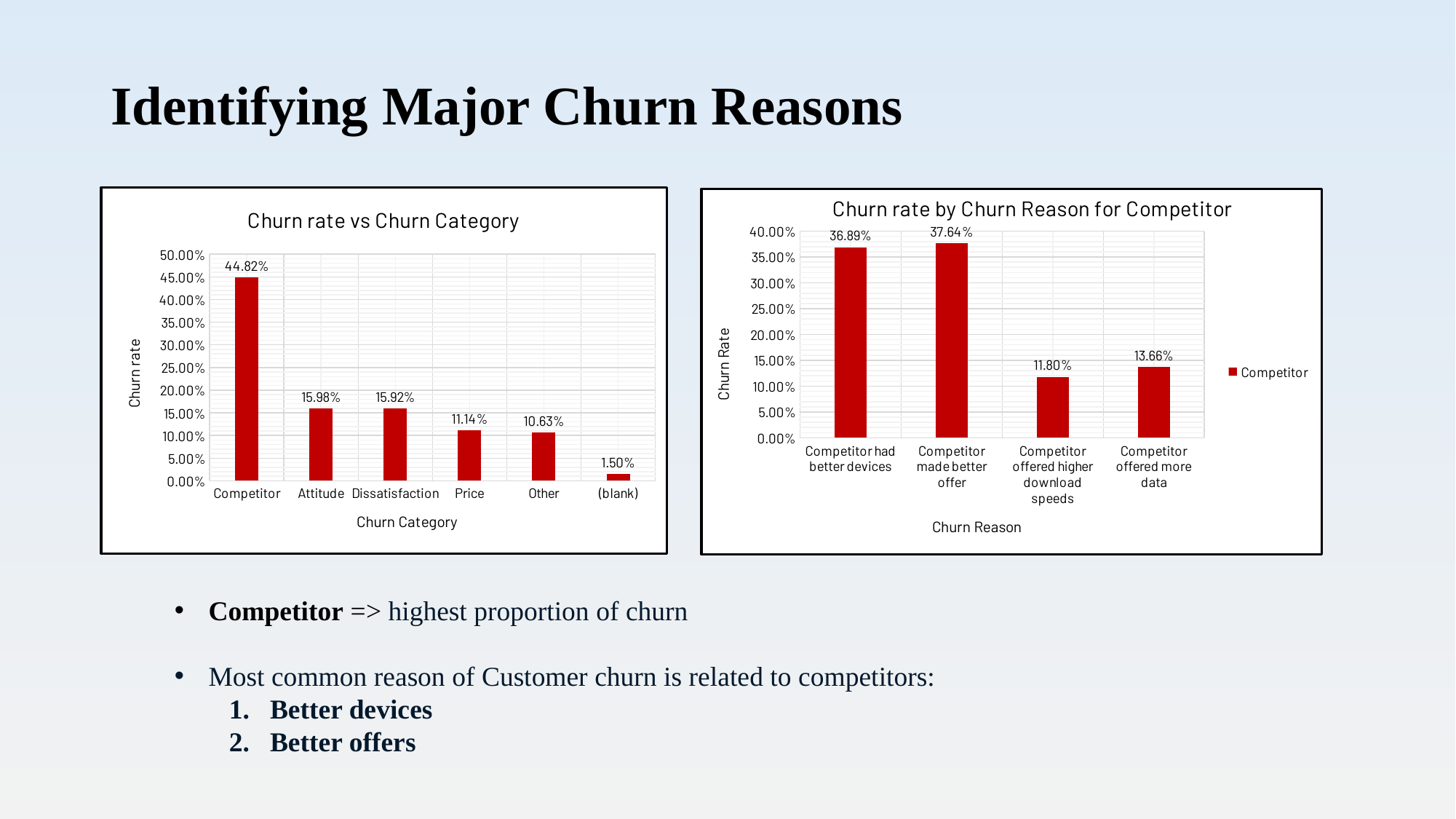

# Identifying Major Churn Reasons

### Chart: Churn rate vs Churn Category

| Category | Total |
|---|---|
| Competitor | 0.44821826280623606 |
| Attitude | 0.15979955456570155 |
| Dissatisfaction | 0.15924276169265034 |
| Price | 0.111358574610245 |
| Other | 0.10634743875278396 |
| (blank) | 0.015033407572383074 |

### Chart: Churn rate by Churn Reason for Competitor

| Category | Competitor |
|---|---|
| Competitor had better devices | 0.368944099378882 |
| Competitor made better offer | 0.3763975155279503 |
| Competitor offered higher download speeds | 0.11801242236024845 |
| Competitor offered more data | 0.13664596273291926 |
Competitor => highest proportion of churn

Most common reason of Customer churn is related to competitors:
Better devices
Better offers